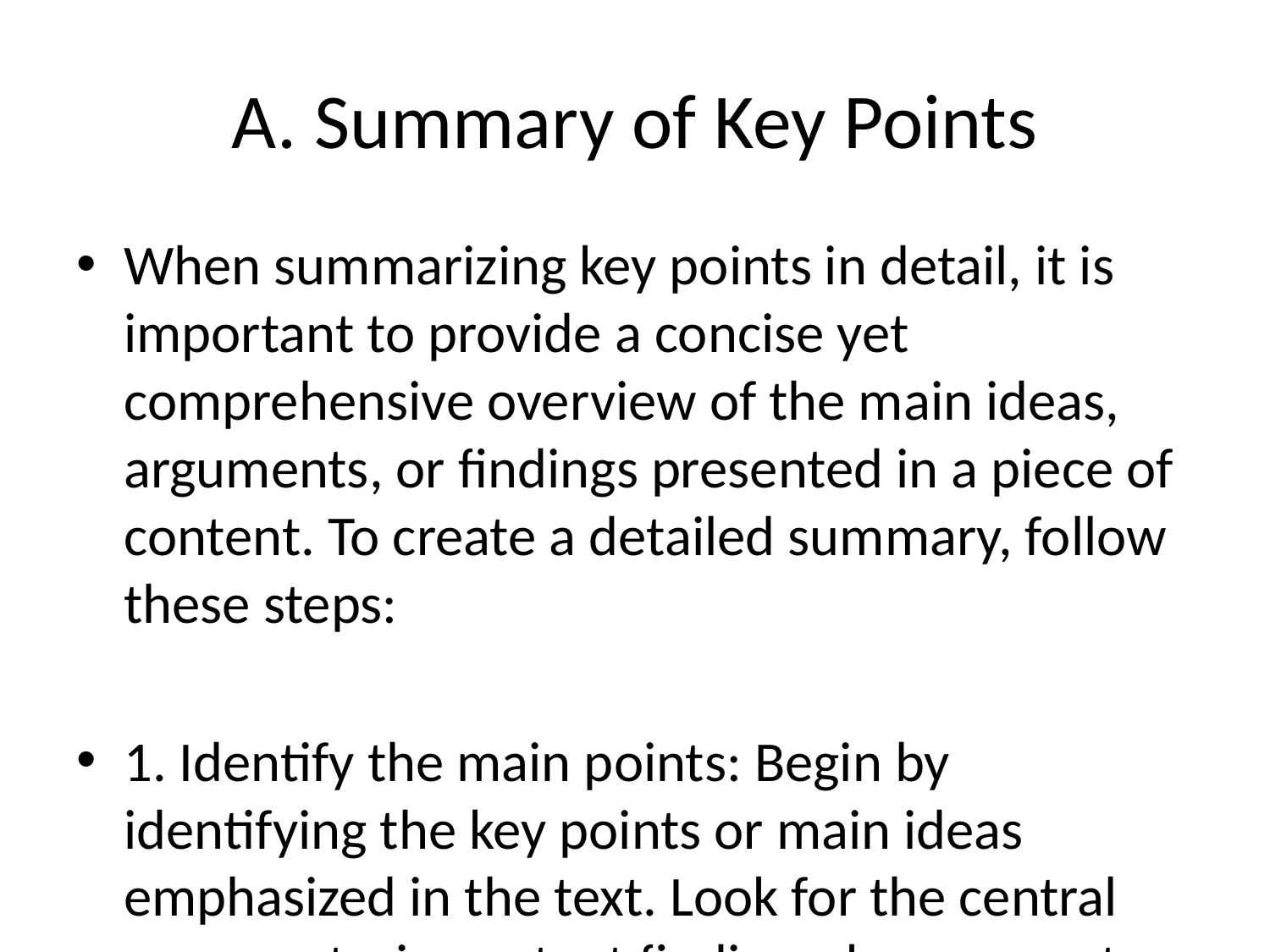

# A. Summary of Key Points
When summarizing key points in detail, it is important to provide a concise yet comprehensive overview of the main ideas, arguments, or findings presented in a piece of content. To create a detailed summary, follow these steps:

1. Identify the main points: Begin by identifying the key points or main ideas emphasized in the text. Look for the central arguments, important findings, key concepts, or main takeaways.

2. Organize the information: Once you have identified the main points, organize them in a logical and coherent manner. You can group related points together to ensure a clear flow of information.

3. Provide supporting details: To create a detailed summary, include supporting details, examples, evidence, or quotes from the text that reinforce or explain the main points. These additional details can help clarify the key ideas and provide context for the summary.

4. Use your own words: While summarizing, avoid simply copying text from the original source. Instead, rephrase the information in your own words to demonstrate your understanding of the content.

5. Be concise yet comprehensive: Aim to provide a detailed summary that is comprehensive enough to cover all key points but concise enough to avoid unnecessary repetition or irrelevant details. Focus on capturing the essence of the content.

6. Consider the audience: Tailor your detailed summary to the needs and expectations of your audience. Make sure the summary is clear, engaging, and relevant to the readers who will be consuming the information.

By following these steps, you can create a detailed summary that effectively conveys the main points of the original content while providing additional context and explanation.